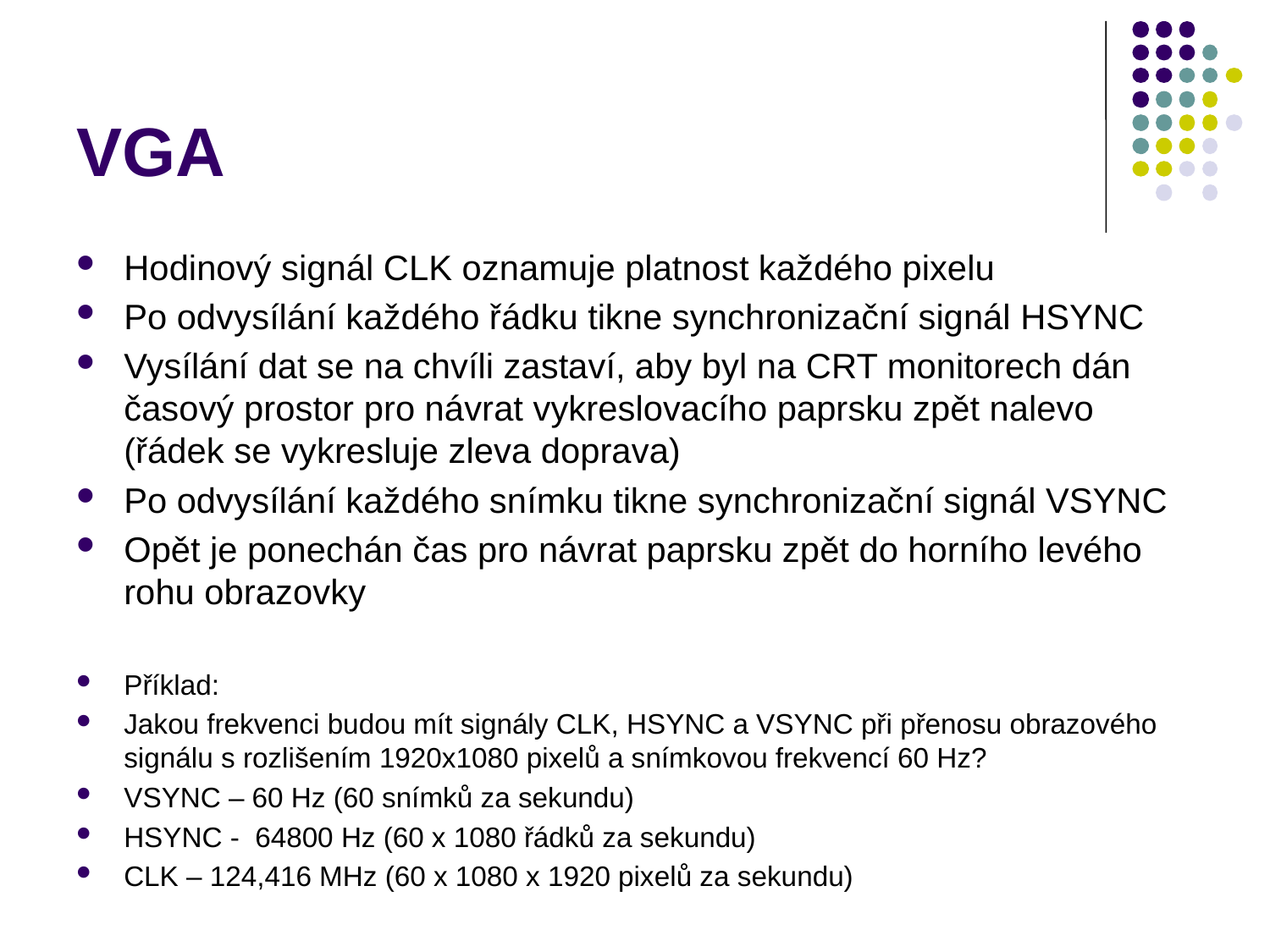

# VGA
Hodinový signál CLK oznamuje platnost každého pixelu
Po odvysílání každého řádku tikne synchronizační signál HSYNC
Vysílání dat se na chvíli zastaví, aby byl na CRT monitorech dán časový prostor pro návrat vykreslovacího paprsku zpět nalevo (řádek se vykresluje zleva doprava)
Po odvysílání každého snímku tikne synchronizační signál VSYNC
Opět je ponechán čas pro návrat paprsku zpět do horního levého rohu obrazovky

Příklad:
Jakou frekvenci budou mít signály CLK, HSYNC a VSYNC při přenosu obrazového signálu s rozlišením 1920x1080 pixelů a snímkovou frekvencí 60 Hz?
VSYNC – 60 Hz (60 snímků za sekundu)
HSYNC -  64800 Hz (60 x 1080 řádků za sekundu)
CLK – 124,416 MHz (60 x 1080 x 1920 pixelů za sekundu)